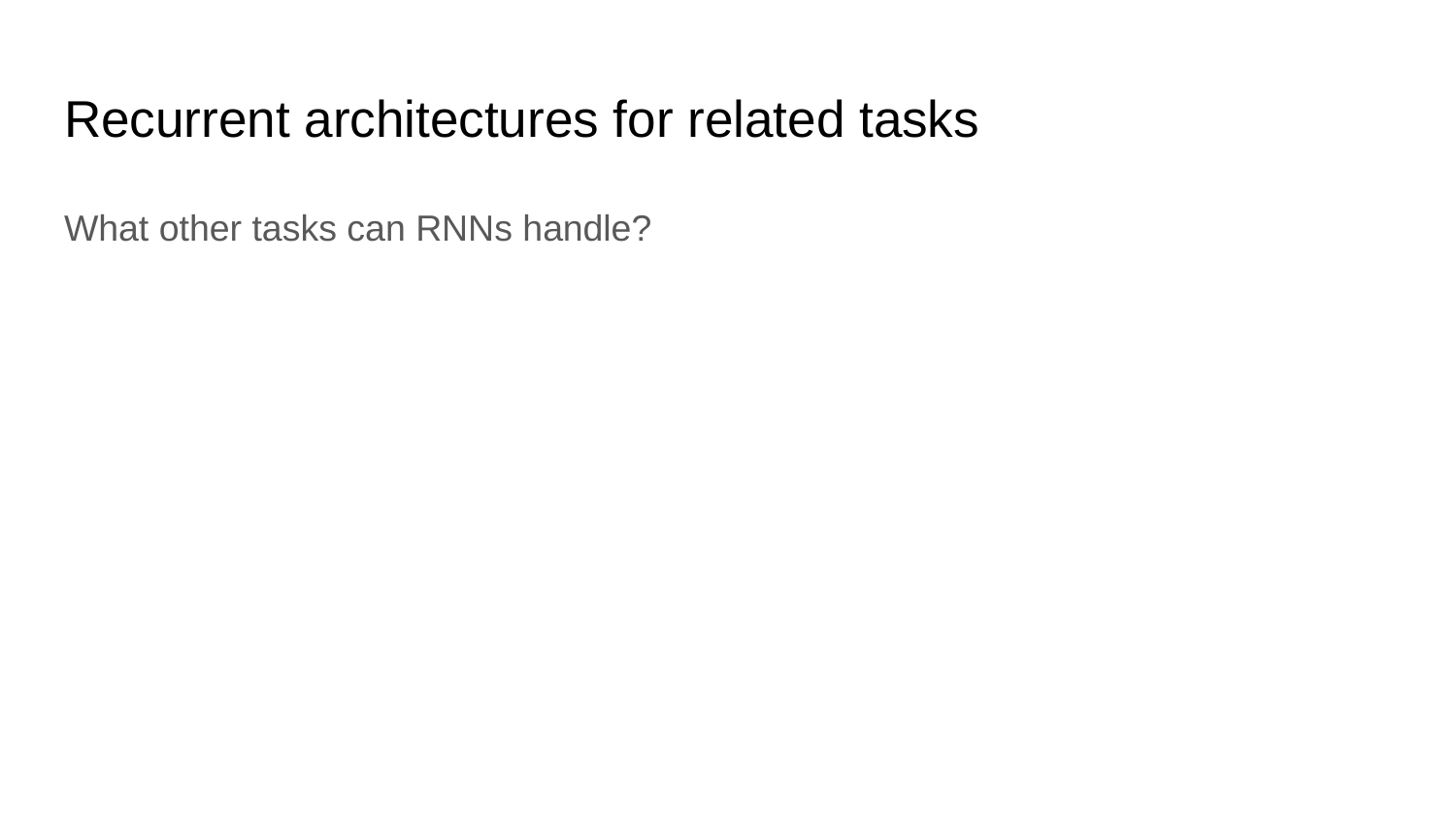

# Recurrent architectures for related tasks

What other tasks can RNNs handle?